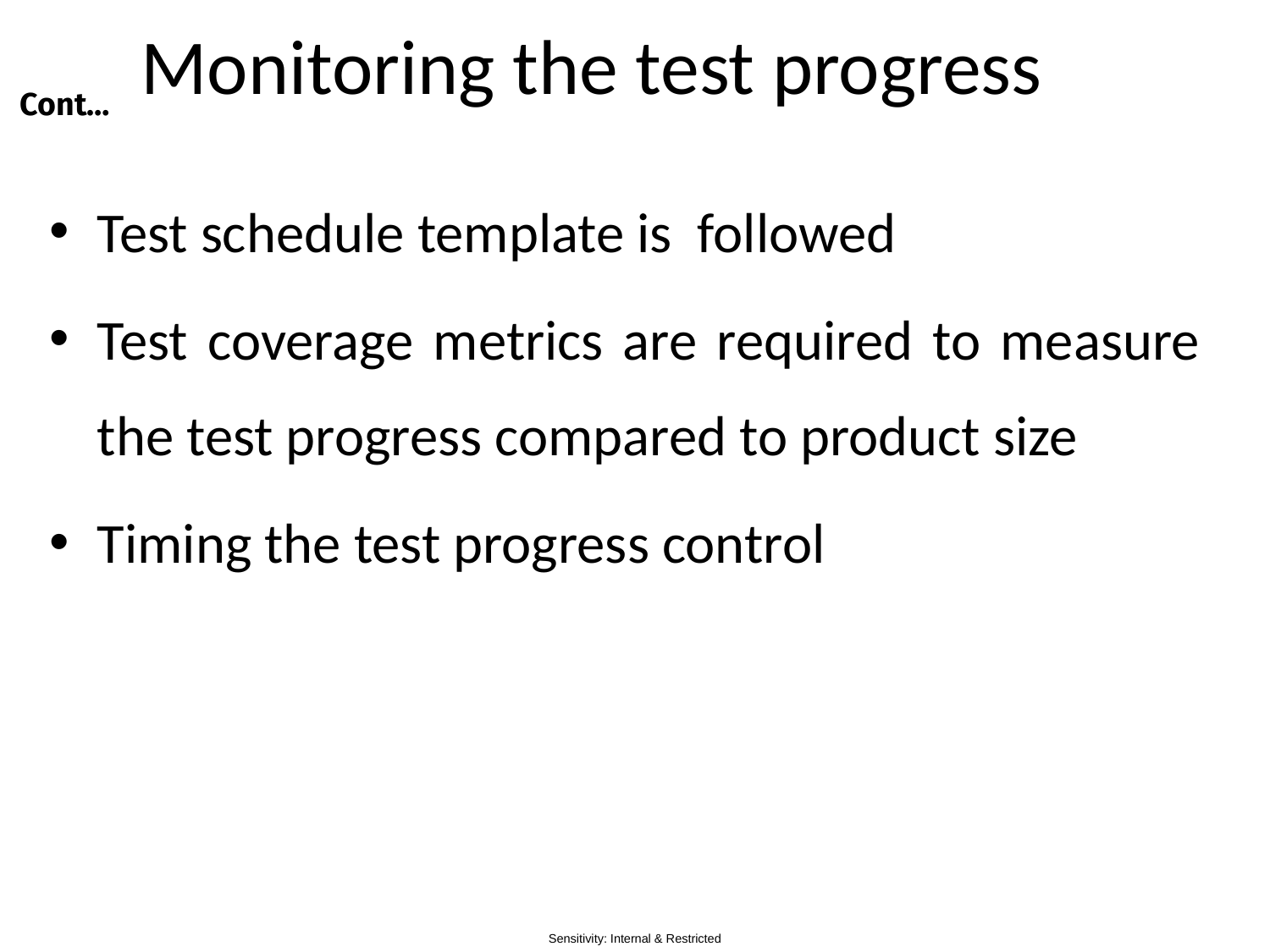

# Monitoring the test progress
 Cont…
Test schedule template is  followed
Test coverage metrics are required to measure
the test progress compared to product size
Timing the test progress control